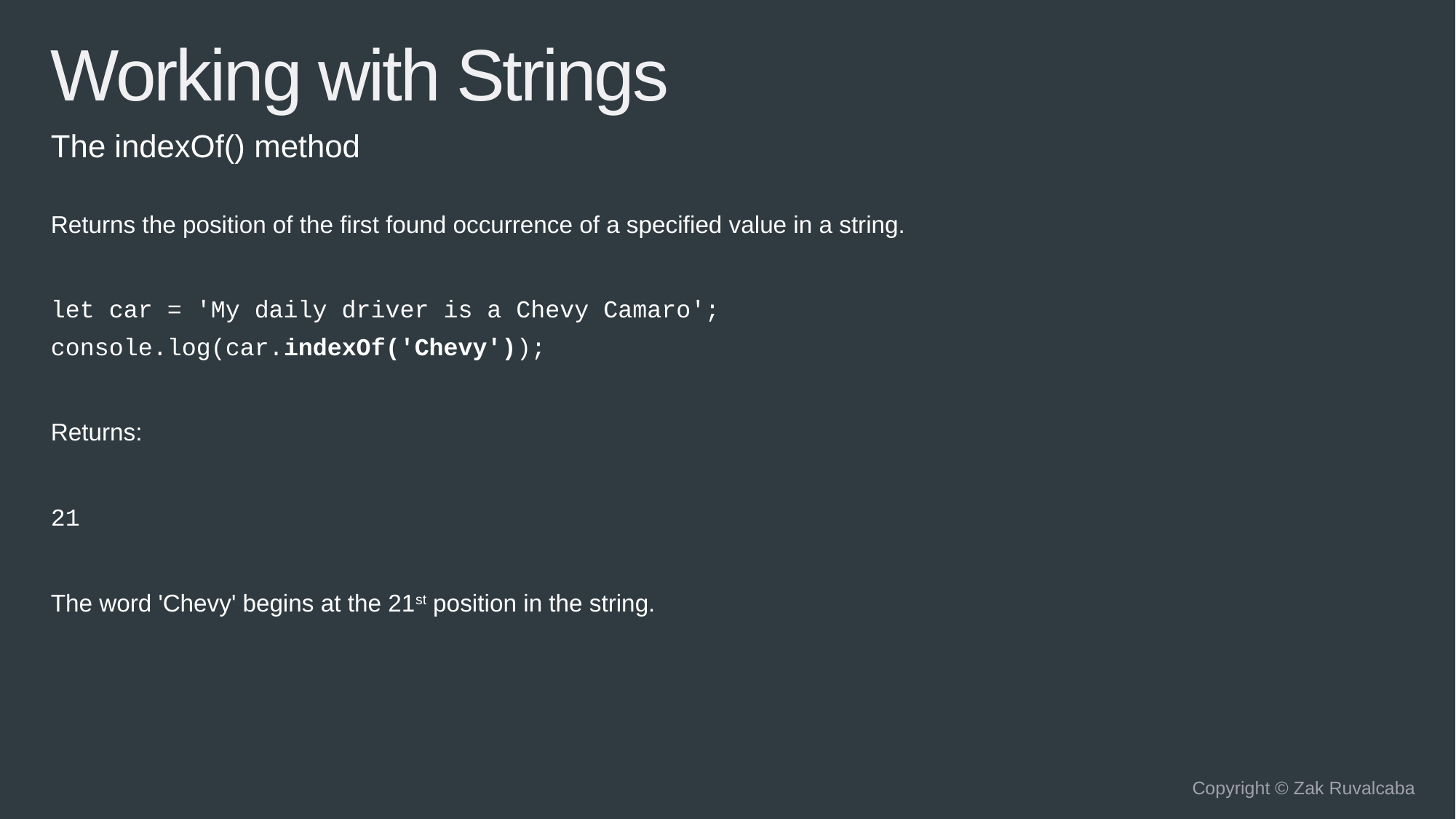

# Working with Strings
The indexOf() method
Returns the position of the first found occurrence of a specified value in a string.

let car = 'My daily driver is a Chevy Camaro';
console.log(car.indexOf('Chevy'));

Returns:

21

The word 'Chevy' begins at the 21st position in the string.